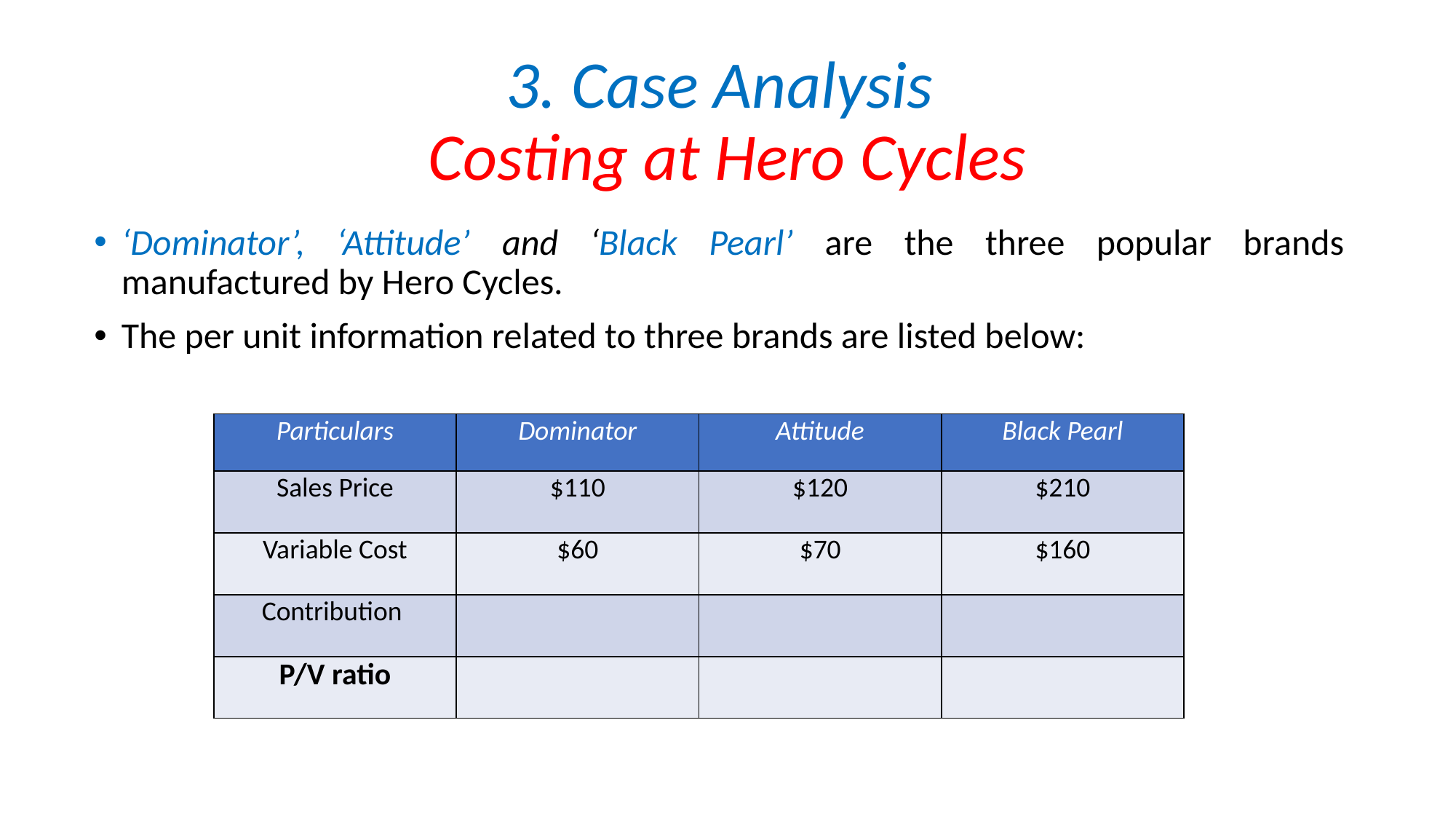

# 3. Case Analysis Costing at Hero Cycles
‘Dominator’, ‘Attitude’ and ‘Black Pearl’ are the three popular brands manufactured by Hero Cycles.
The per unit information related to three brands are listed below:

| Particulars | Dominator | Attitude | Black Pearl |
| --- | --- | --- | --- |
| Sales Price | $110 | $120 | $210 |
| Variable Cost | $60 | $70 | $160 |
| Contribution |  |  |  |
| P/V ratio |  |  |  |